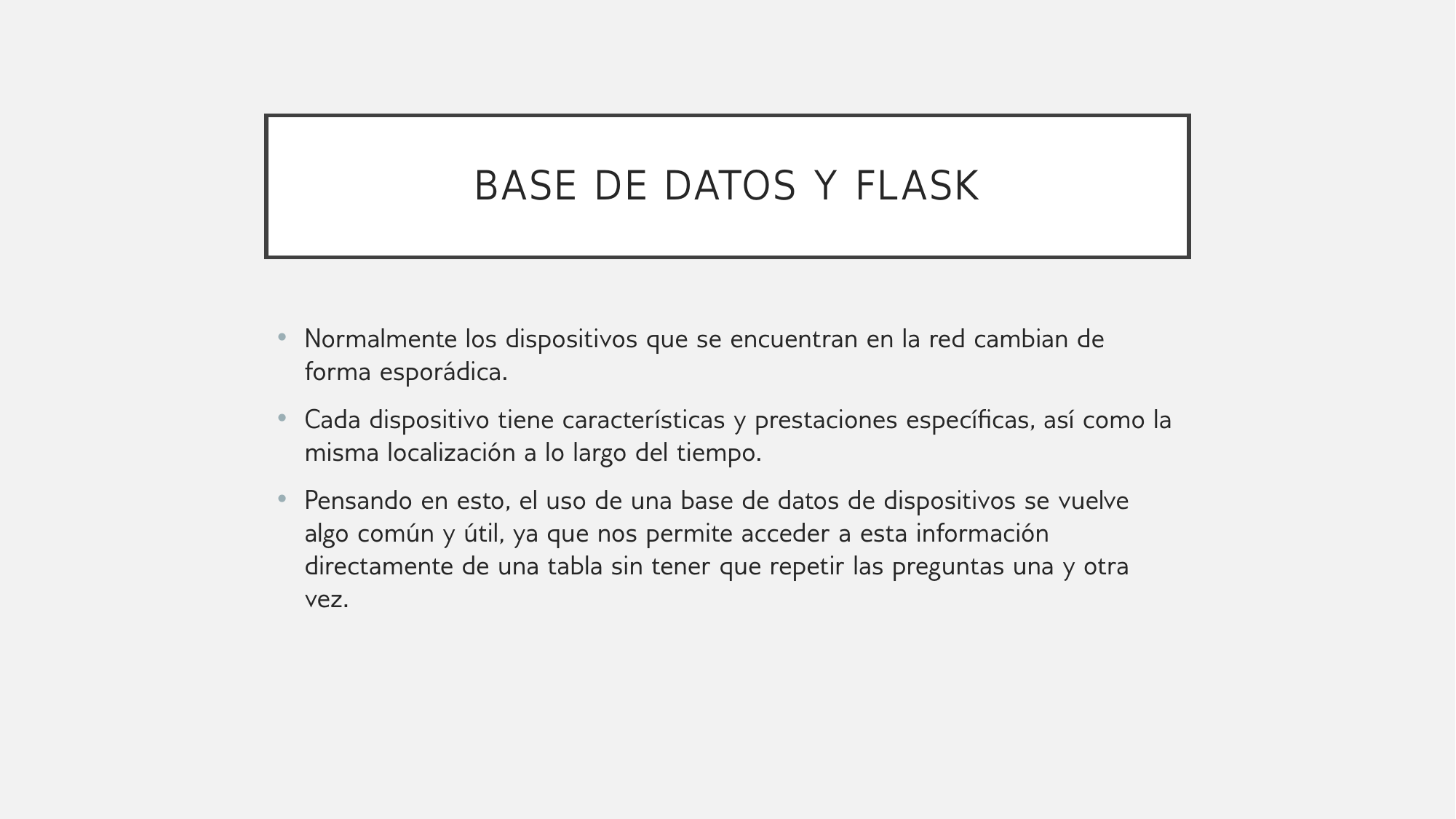

# Base de datos y flask
Normalmente los dispositivos que se encuentran en la red cambian de forma esporádica.
Cada dispositivo tiene características y prestaciones específicas, así como la misma localización a lo largo del tiempo.
Pensando en esto, el uso de una base de datos de dispositivos se vuelve algo común y útil, ya que nos permite acceder a esta información directamente de una tabla sin tener que repetir las preguntas una y otra vez.